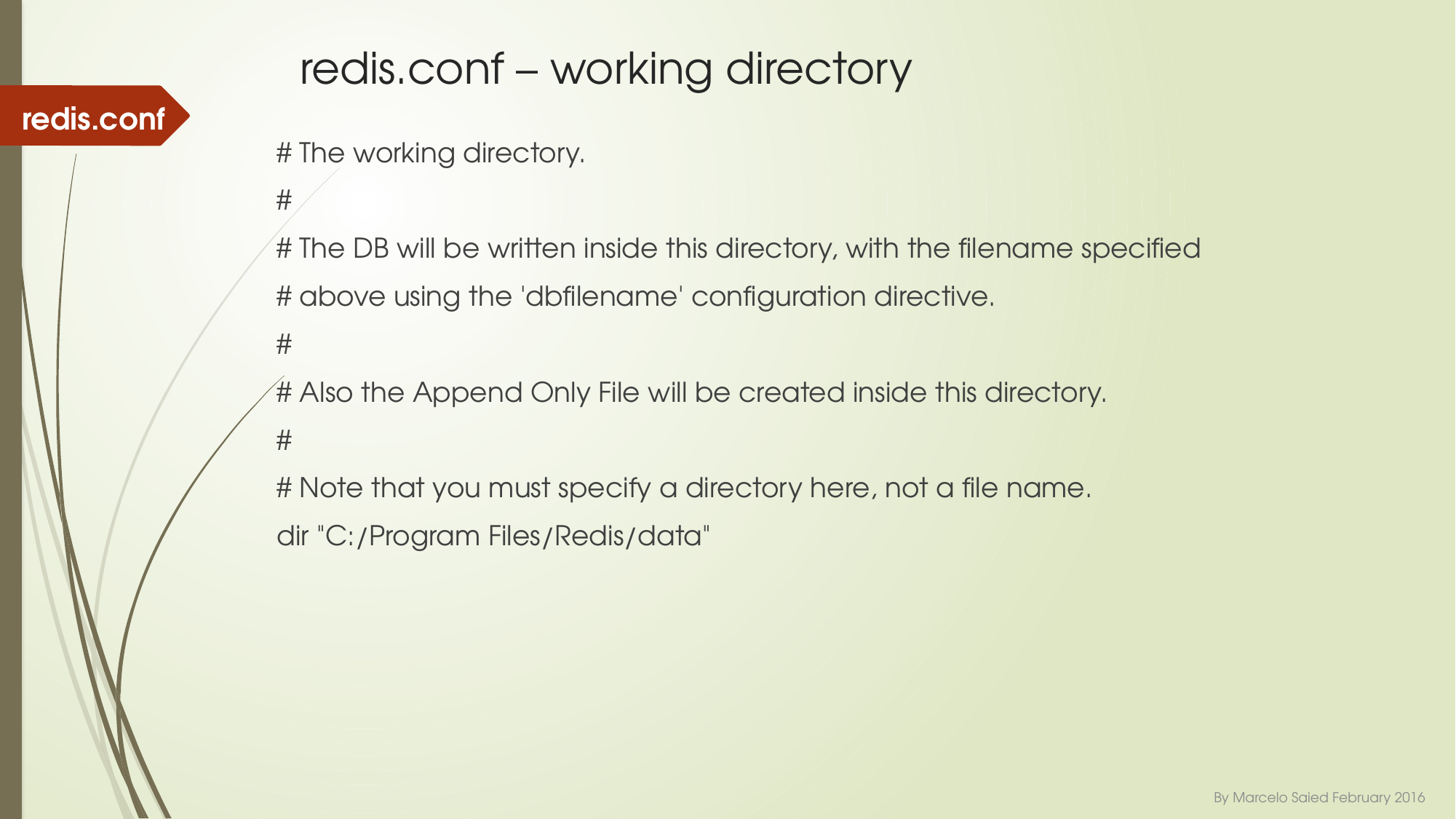

# redis.conf – working directory
redis.conf
# The working directory.
#
# The DB will be written inside this directory, with the filename specified
# above using the 'dbfilename' configuration directive.
#
# Also the Append Only File will be created inside this directory.
#
# Note that you must specify a directory here, not a file name.
dir "C:/Program Files/Redis/data"
By Marcelo Saied February 2016